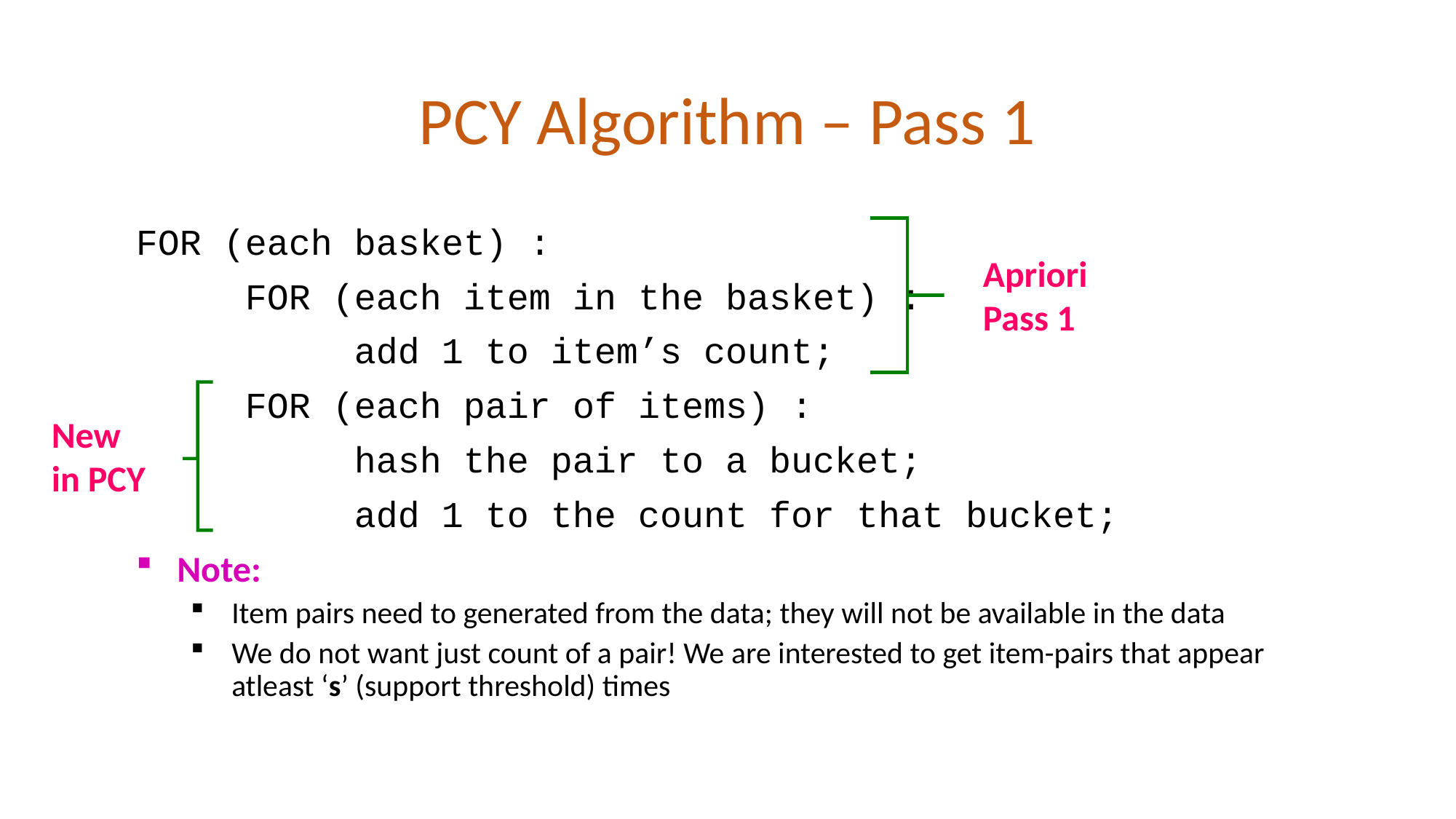

# PCY Algorithm – Pass 1
FOR (each basket) :
	FOR (each item in the basket) :
		add 1 to item’s count;
	FOR (each pair of items) :
		hash the pair to a bucket;
		add 1 to the count for that bucket;
Note:
Item pairs need to generated from the data; they will not be available in the data
We do not want just count of a pair! We are interested to get item-pairs that appear atleast ‘s’ (support threshold) times

Apriori Pass 1

New in PCY